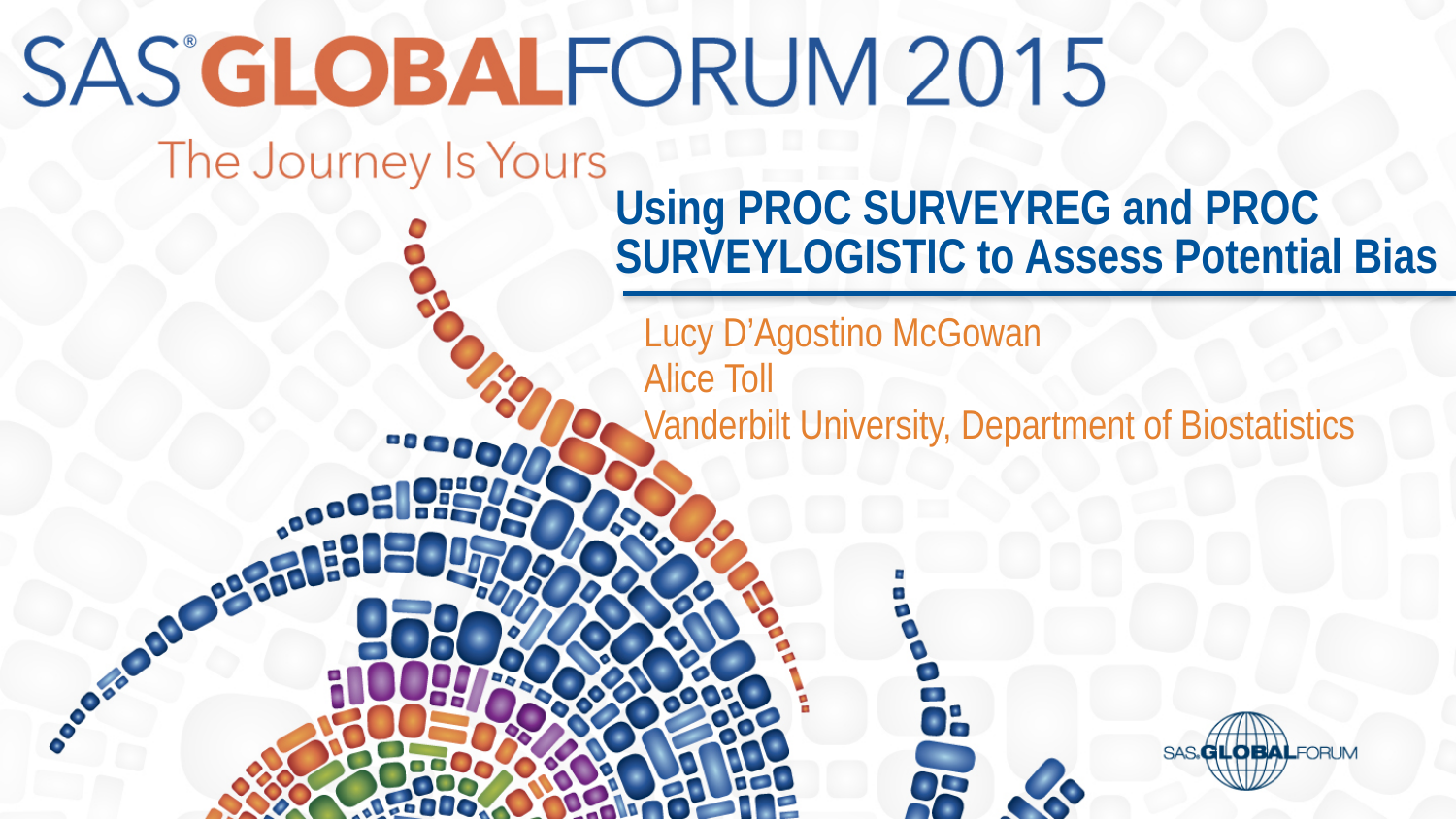

# Using PROC SURVEYREG and PROC SURVEYLOGISTIC to Assess Potential Bias
Lucy D’Agostino McGowan
Alice Toll
Vanderbilt University, Department of Biostatistics